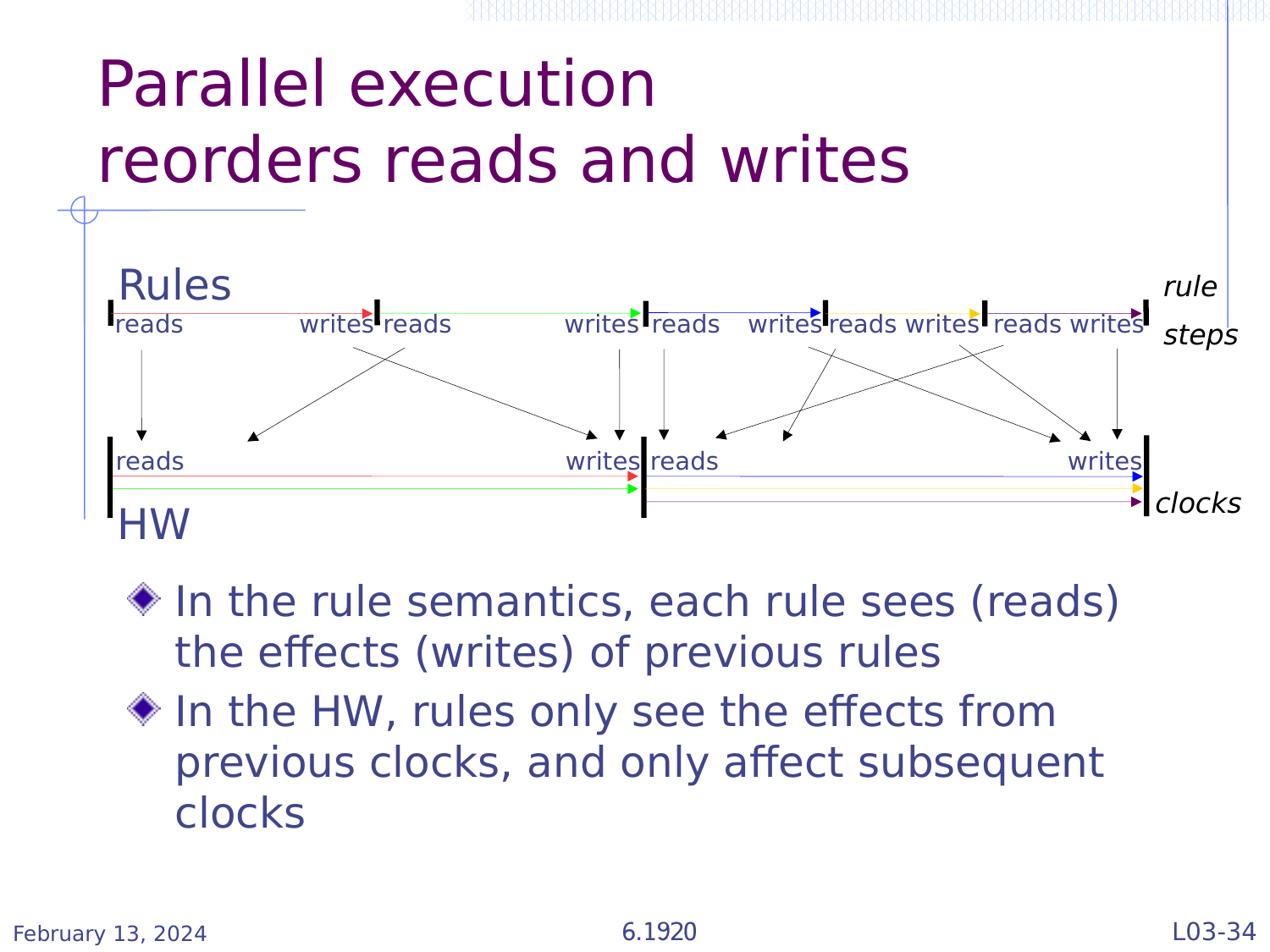

# Parallel execution reorders reads and writes
Rules
rule
steps

reads
writes
reads
writes
reads
writes
reads
writes
reads
writes

reads
writes
reads
writes

clocks

HW

In the rule semantics, each rule sees (reads) the effects (writes) of previous rules
In the HW, rules only see the effects from previous clocks, and only affect subsequent clocks
February 13, 2024
6.1920
L03-34